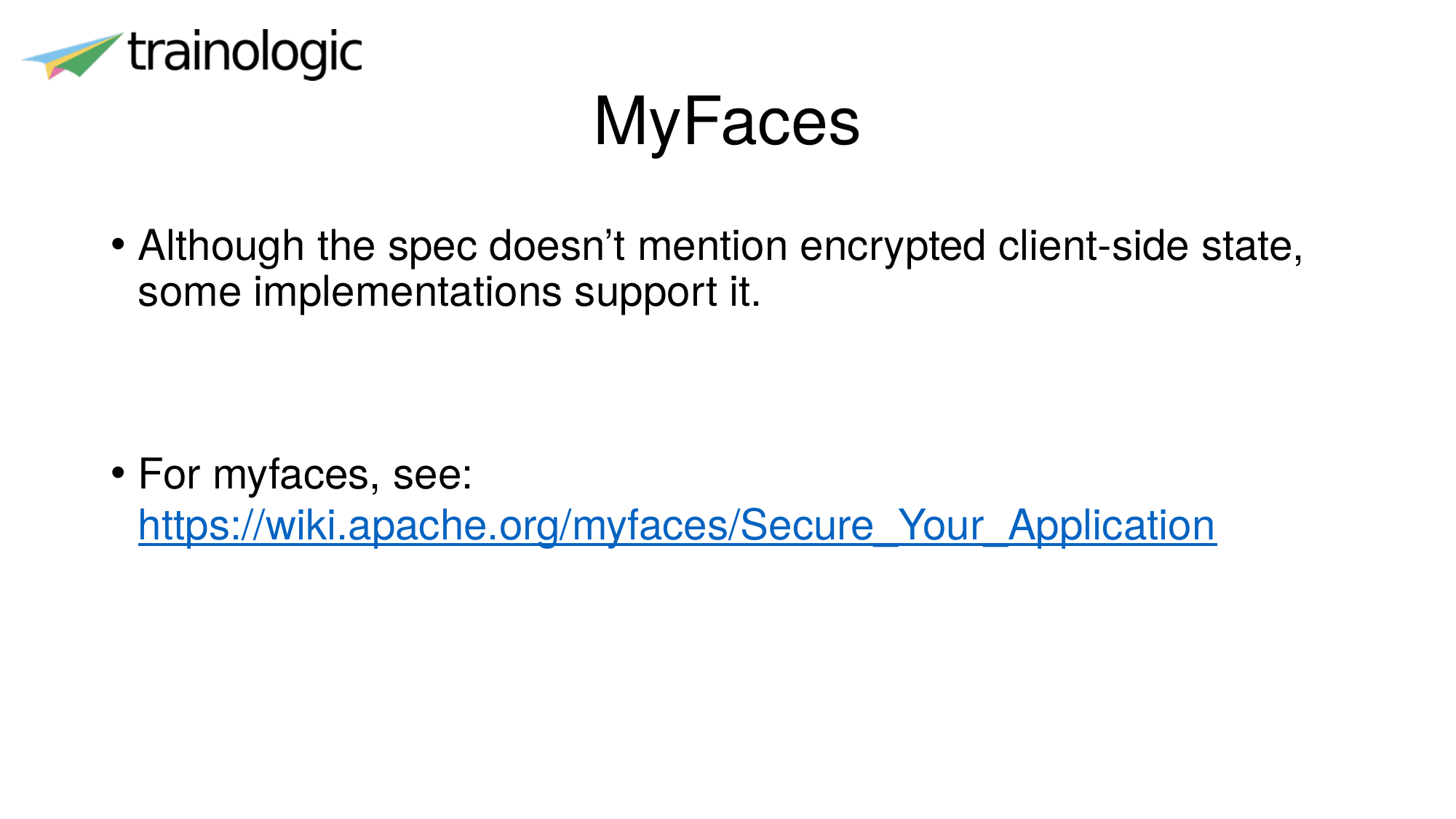

# MyFaces
Although the spec doesn’t mention encrypted client-side state, some implementations support it.

For myfaces, see: https://wiki.apache.org/myfaces/Secure_Your_Application